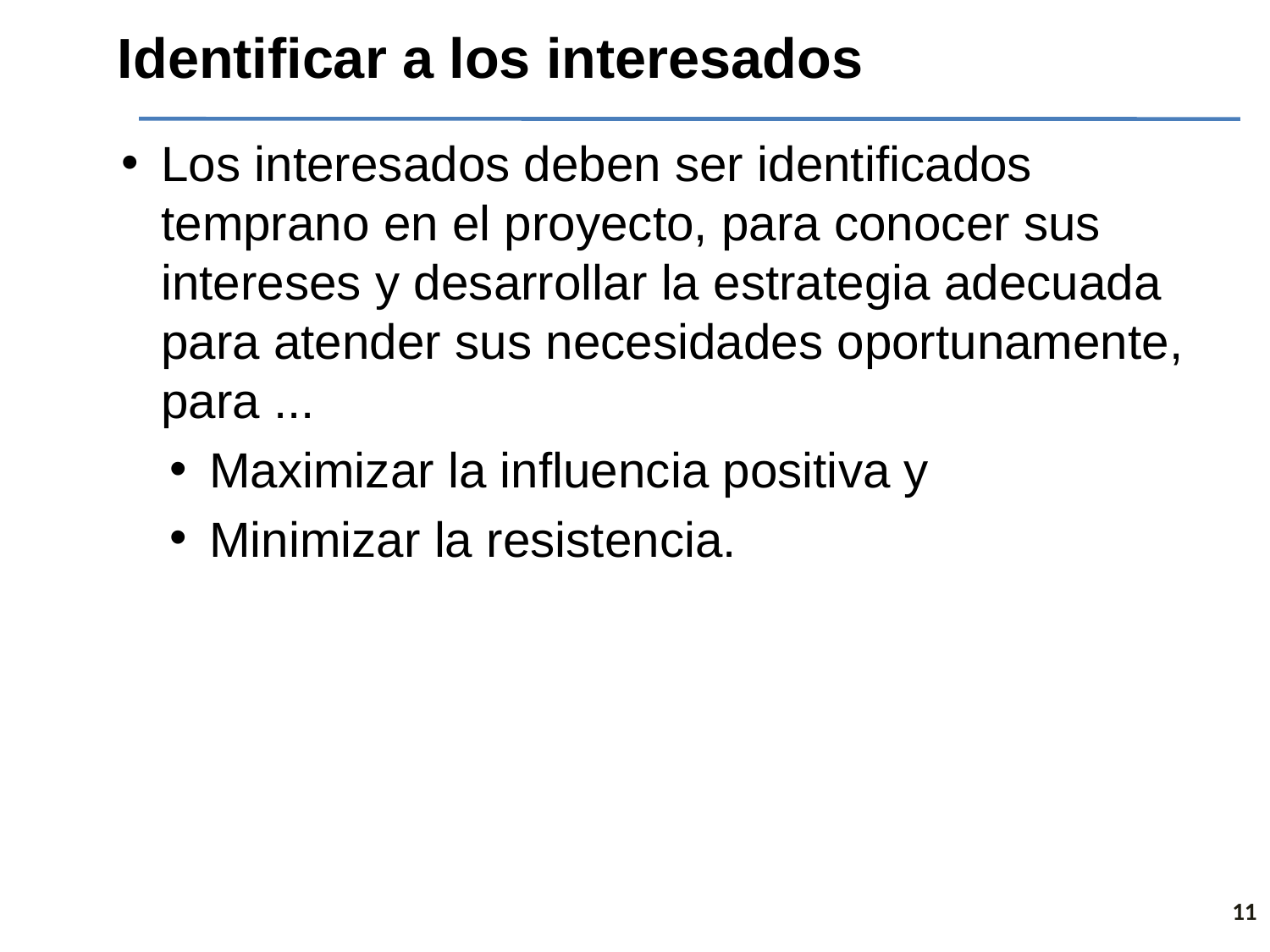

# Identificar a los interesados
Los interesados deben ser identificados temprano en el proyecto, para conocer sus intereses y desarrollar la estrategia adecuada para atender sus necesidades oportunamente, para ...
Maximizar la influencia positiva y
Minimizar la resistencia.
11